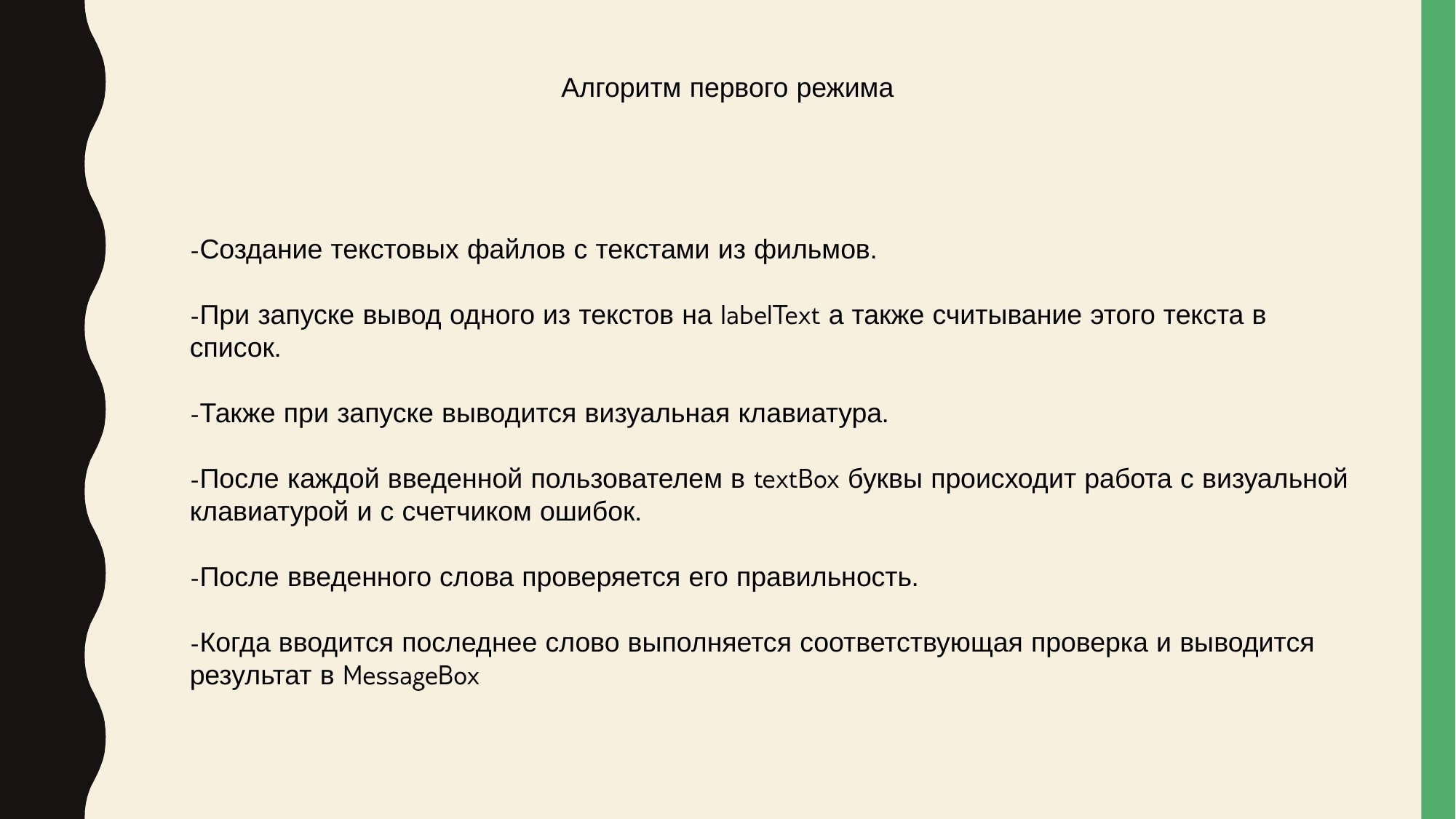

Алгоритм первого режима
-Создание текстовых файлов с текстами из фильмов.

-При запуске вывод одного из текстов на labelText а также считывание этого текста в список.

-Также при запуске выводится визуальная клавиатура.

-После каждой введенной пользователем в textBox буквы происходит работа с визуальной клавиатурой и с счетчиком ошибок.

-После введенного слова проверяется его правильность.

-Когда вводится последнее слово выполняется соответствующая проверка и выводится результат в MessageBox